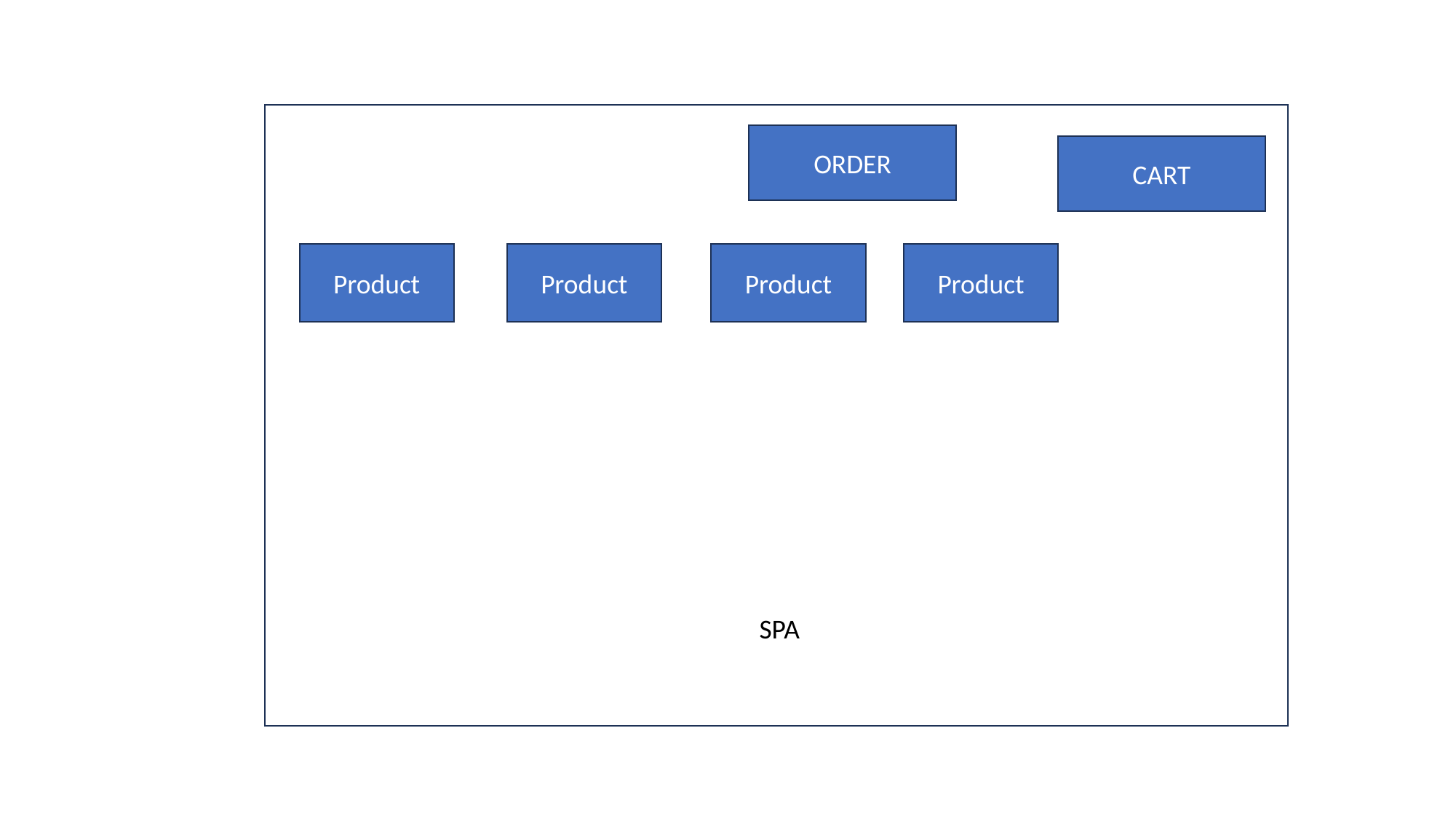

ORDER
CART
Product
Product
Product
Product
SPA